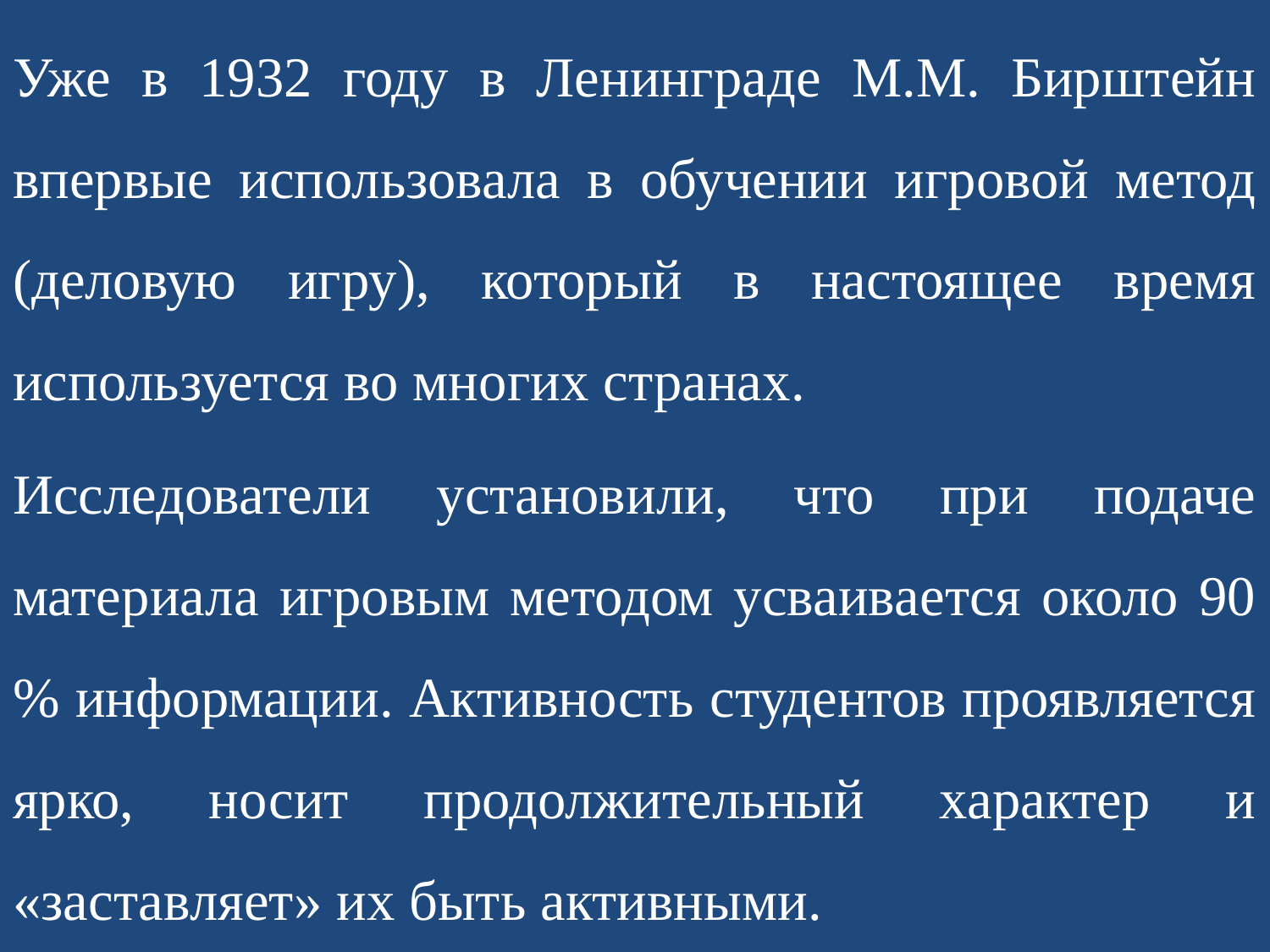

Уже в 1932 году в Ленинграде М.М. Бирштейн впервые использовала в обучении игровой метод (деловую игру), который в настоящее время используется во многих странах.
Исследователи установили, что при подаче материала игровым методом усваивается около 90 % информации. Активность студентов проявляется ярко, носит продолжительный характер и «заставляет» их быть активными.